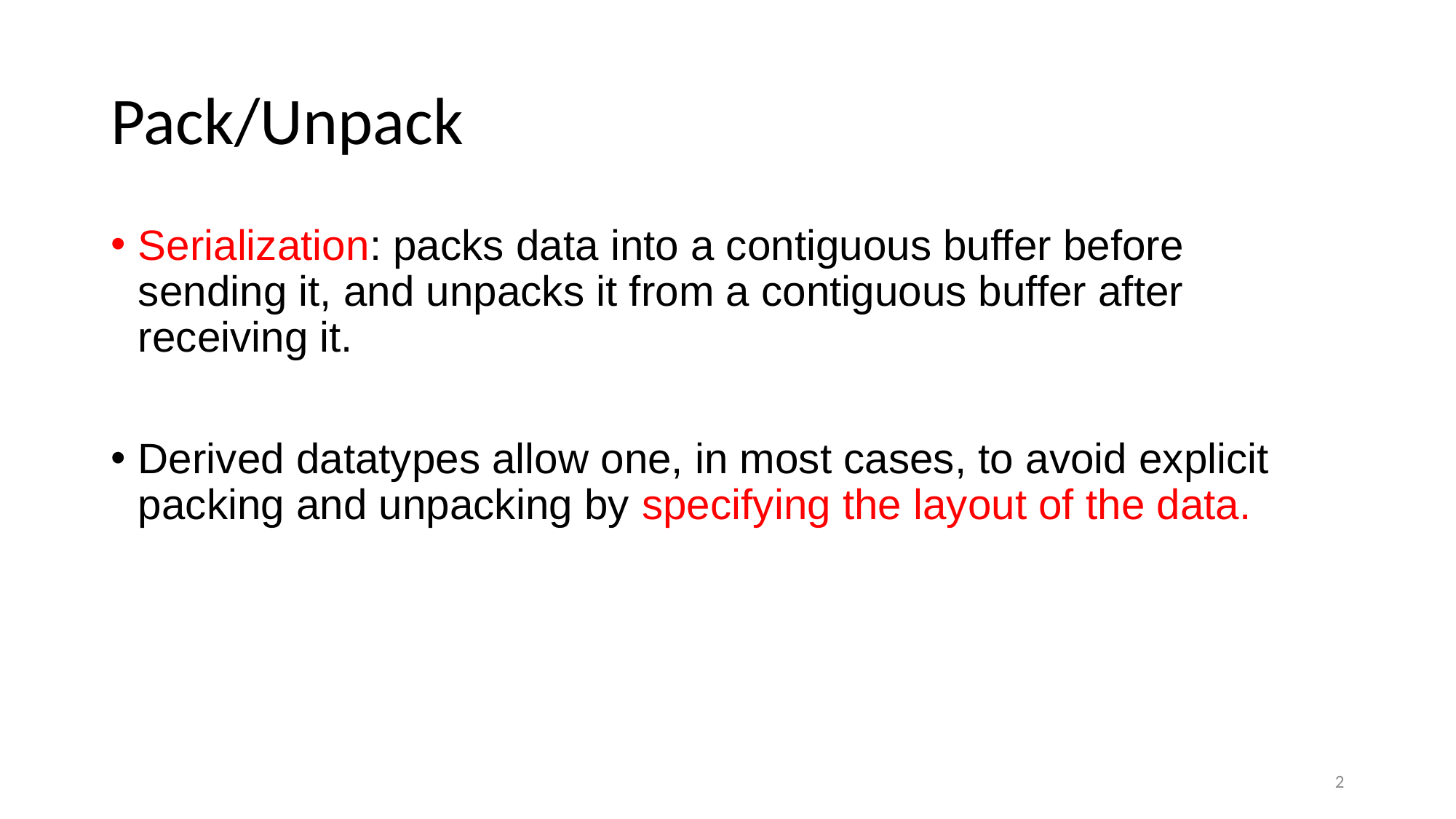

# Pack/Unpack
Serialization: packs data into a contiguous buffer before sending it, and unpacks it from a contiguous buffer after receiving it.

Derived datatypes allow one, in most cases, to avoid explicit packing and unpacking by specifying the layout of the data.
2